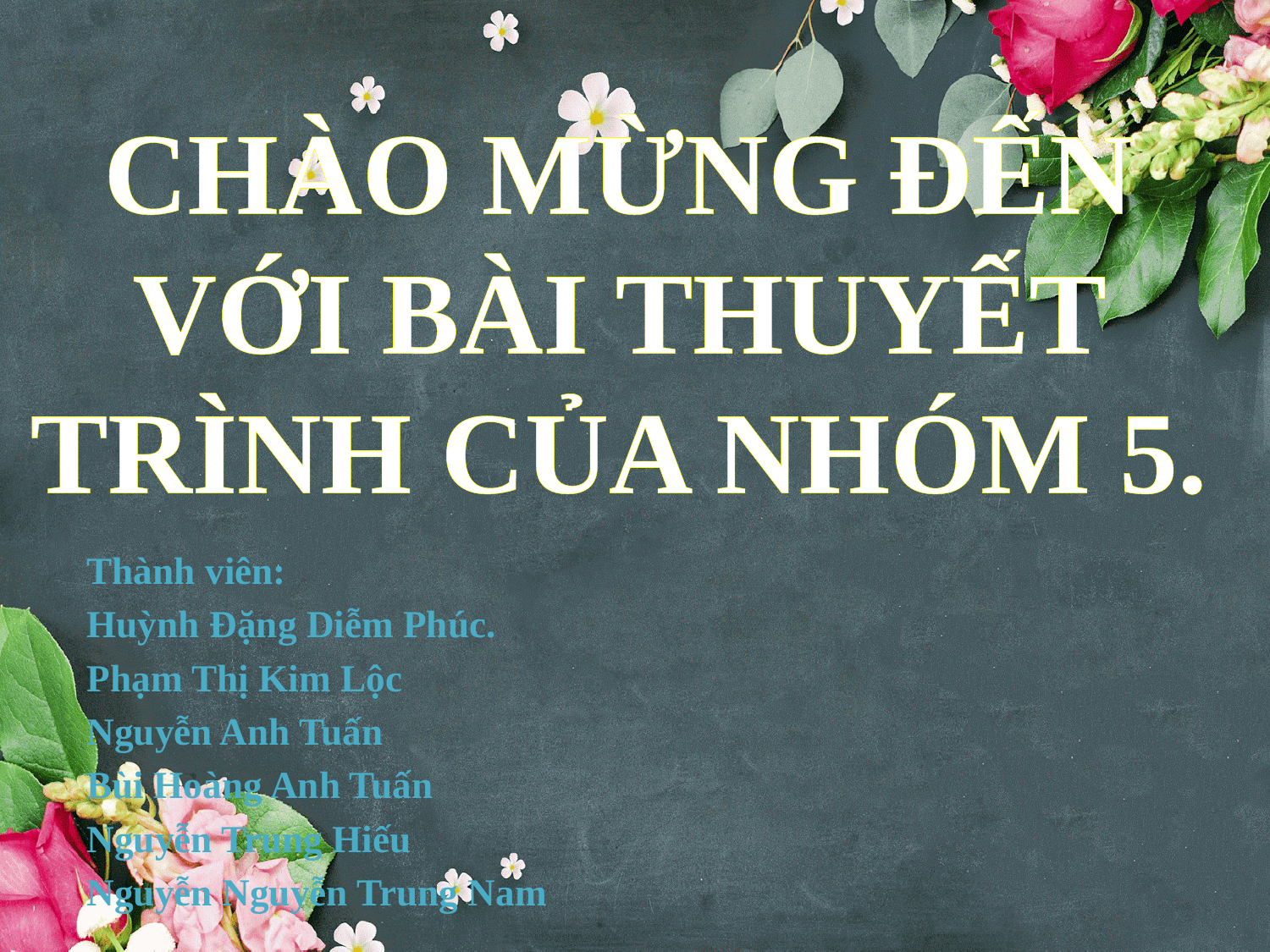

# CHÀO MỪNG ĐẾN VỚI BÀI THUYẾT TRÌNH CỦA NHÓM 5.
Thành viên:
Huỳnh Đặng Diễm Phúc.
Phạm Thị Kim Lộc
Nguyễn Anh Tuấn
Bùi Hoàng Anh Tuấn
Nguyễn Trung Hiếu
Nguyễn Nguyễn Trung Nam